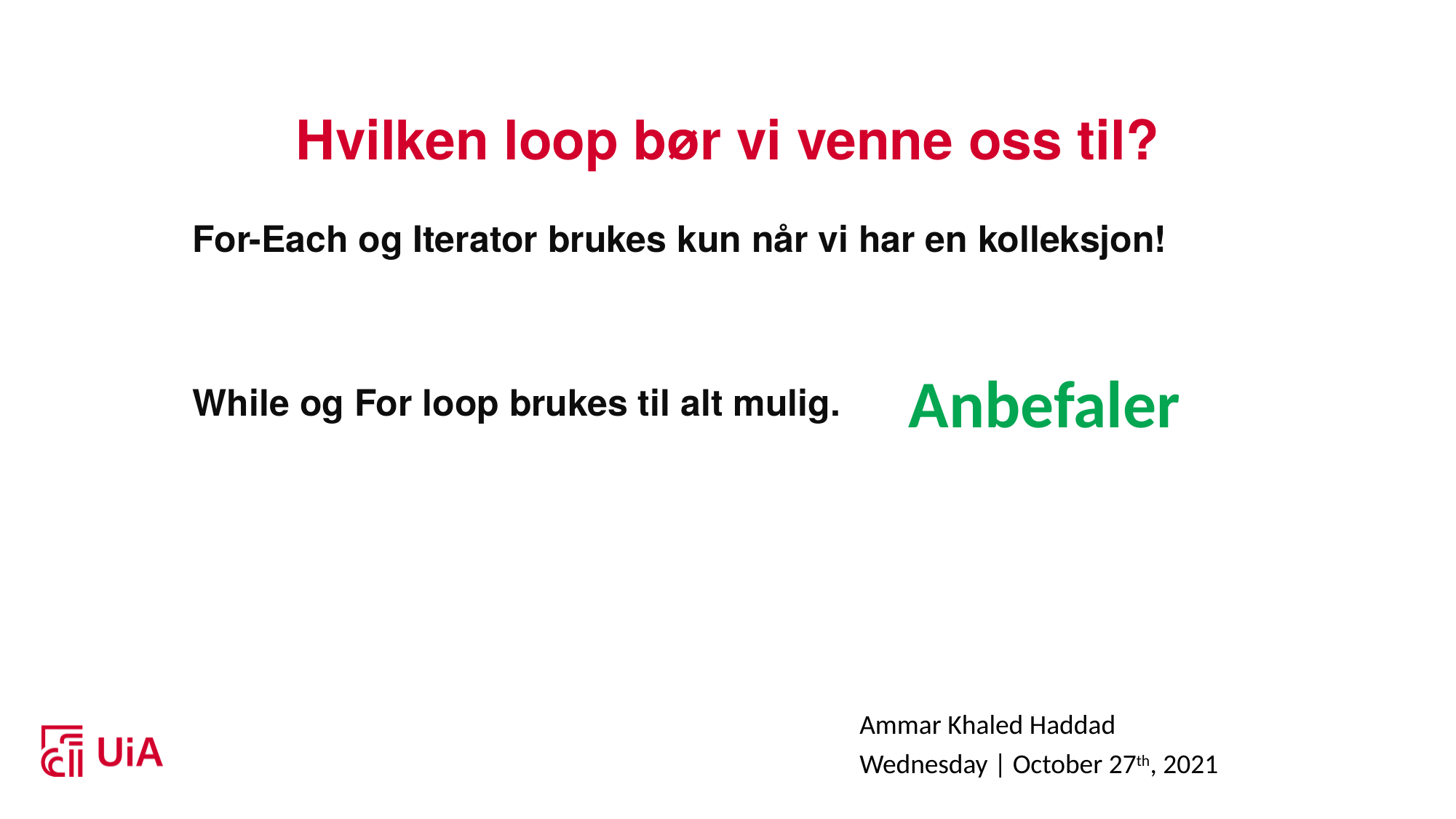

# Hvilken loop bør vi venne oss til?
For-Each og Iterator brukes kun når vi har en kolleksjon!

While og For loop brukes til alt mulig.
Anbefaler
Ammar Khaled Haddad
Wednesday | October 27th, 2021